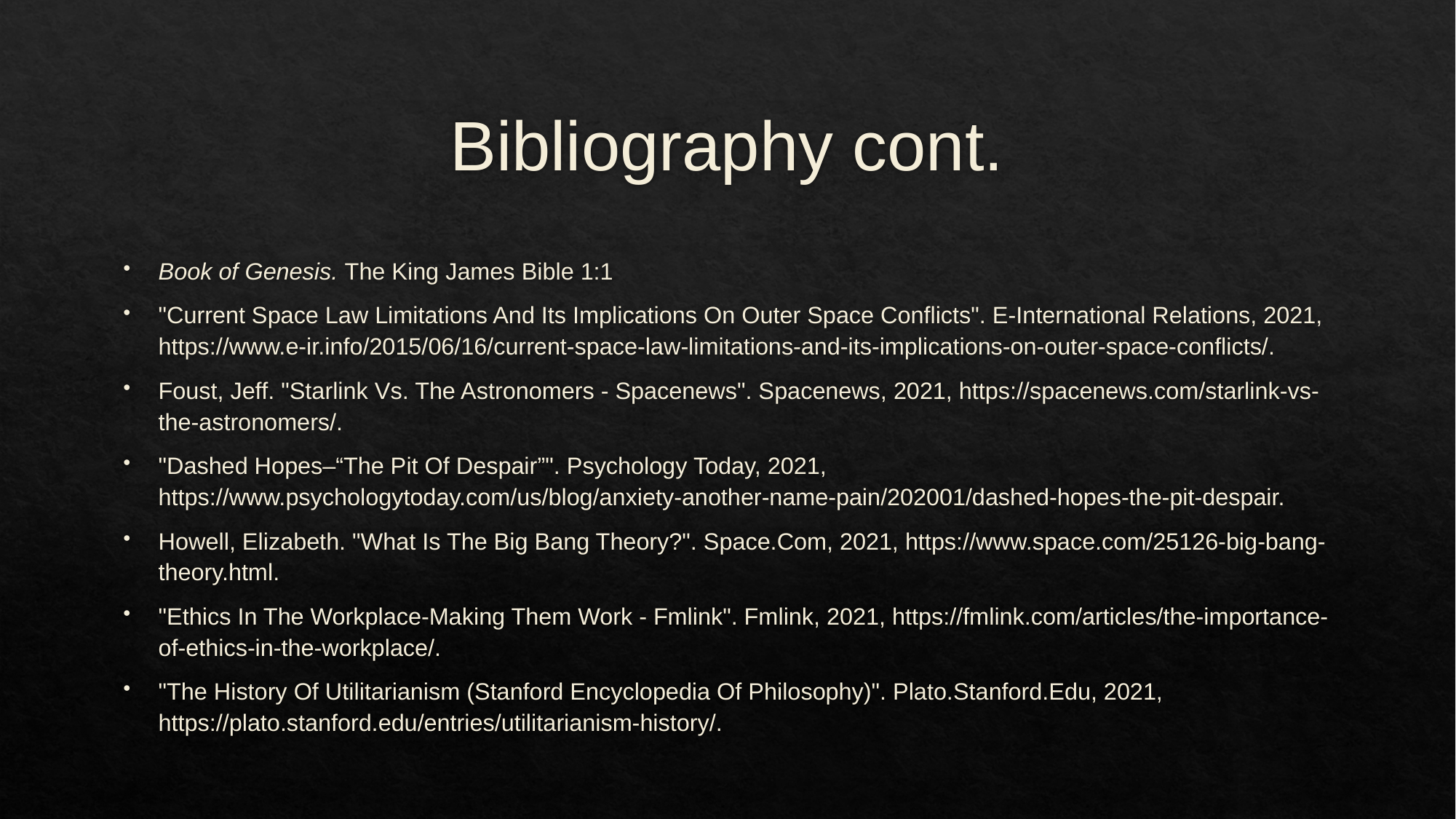

# Bibliography cont.
Book of Genesis. The King James Bible 1:1
"Current Space Law Limitations And Its Implications On Outer Space Conflicts". E-International Relations, 2021, https://www.e-ir.info/2015/06/16/current-space-law-limitations-and-its-implications-on-outer-space-conflicts/.
Foust, Jeff. "Starlink Vs. The Astronomers - Spacenews". Spacenews, 2021, https://spacenews.com/starlink-vs-the-astronomers/.
"Dashed Hopes–“The Pit Of Despair”". Psychology Today, 2021, https://www.psychologytoday.com/us/blog/anxiety-another-name-pain/202001/dashed-hopes-the-pit-despair.
Howell, Elizabeth. "What Is The Big Bang Theory?". Space.Com, 2021, https://www.space.com/25126-big-bang-theory.html.
"Ethics In The Workplace-Making Them Work - Fmlink". Fmlink, 2021, https://fmlink.com/articles/the-importance-of-ethics-in-the-workplace/.
"The History Of Utilitarianism (Stanford Encyclopedia Of Philosophy)". Plato.Stanford.Edu, 2021, https://plato.stanford.edu/entries/utilitarianism-history/.